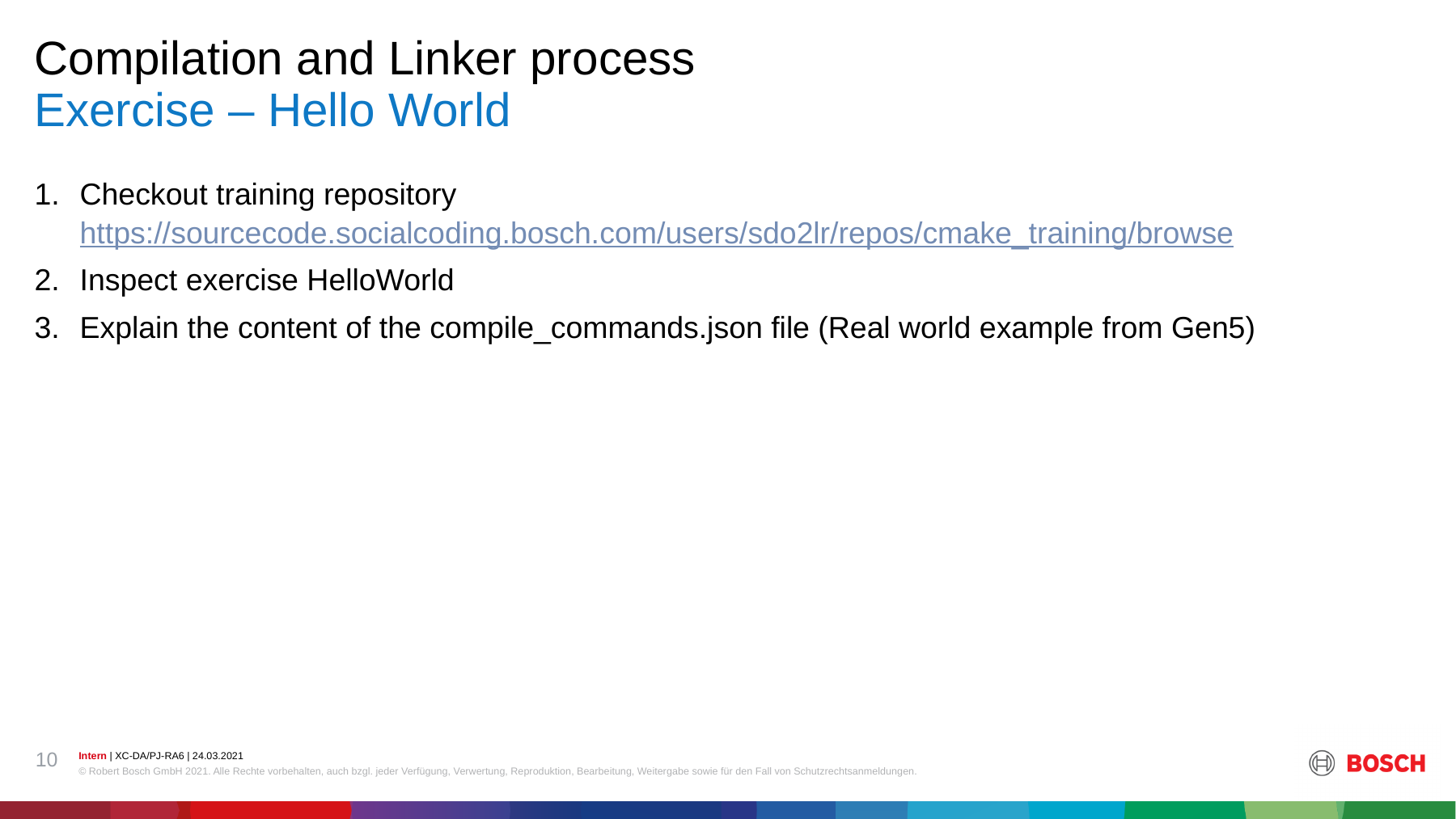

Compilation and Linker process
# Exercise – Hello World
Checkout training repository https://sourcecode.socialcoding.bosch.com/users/sdo2lr/repos/cmake_training/browse
Inspect exercise HelloWorld
Explain the content of the compile_commands.json file (Real world example from Gen5)

10